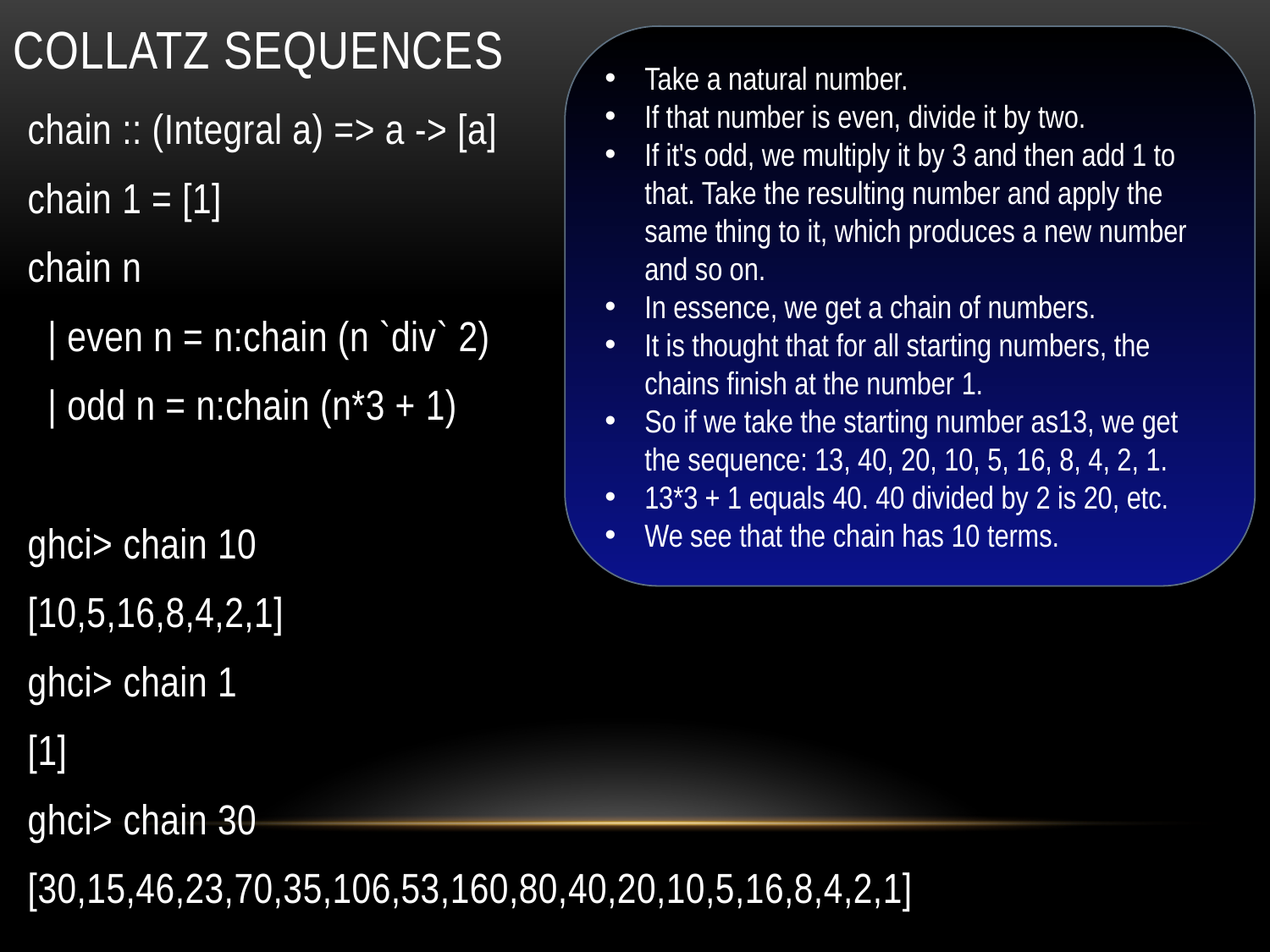

# Collatz sequences
Take a natural number.
If that number is even, divide it by two.
If it's odd, we multiply it by 3 and then add 1 to that. Take the resulting number and apply the same thing to it, which produces a new number and so on.
In essence, we get a chain of numbers.
It is thought that for all starting numbers, the chains finish at the number 1.
So if we take the starting number as13, we get the sequence: 13, 40, 20, 10, 5, 16, 8, 4, 2, 1.
13*3 + 1 equals 40. 40 divided by 2 is 20, etc.
We see that the chain has 10 terms.
chain :: (Integral a) => a -> [a]
chain 1 = [1]
chain n
  | even n = n:chain (n `div` 2)
  | odd n = n:chain (n*3 + 1)

ghci> chain 10
[10,5,16,8,4,2,1]
ghci> chain 1
[1]
ghci> chain 30
[30,15,46,23,70,35,106,53,160,80,40,20,10,5,16,8,4,2,1]